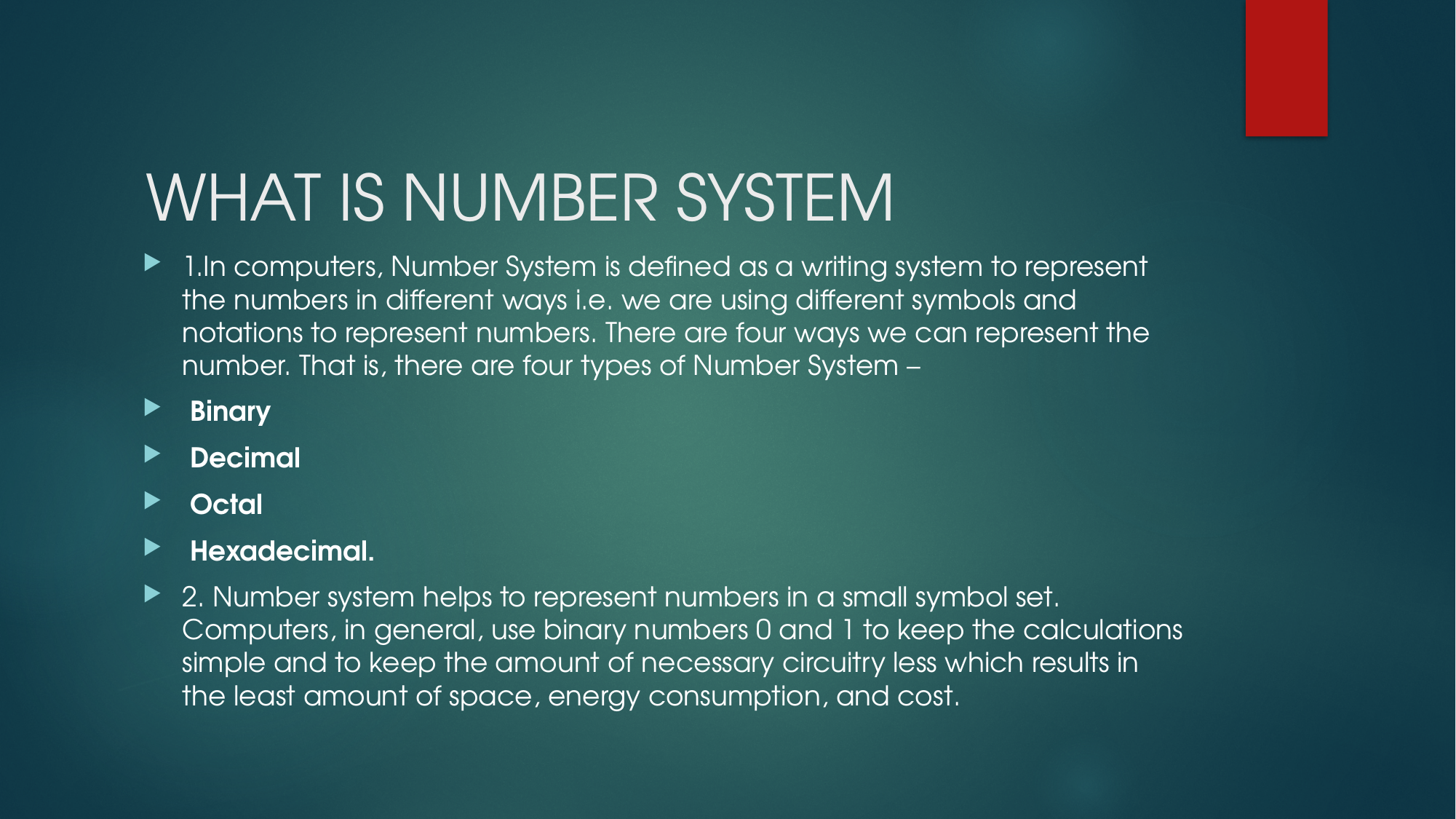

# WHAT IS NUMBER SYSTEM
1.In computers, Number System is defined as a writing system to represent the numbers in different ways i.e. we are using different symbols and notations to represent numbers. There are four ways we can represent the number. That is, there are four types of Number System –
 Binary
 Decimal
 Octal
 Hexadecimal.
2. Number system helps to represent numbers in a small symbol set. Computers, in general, use binary numbers 0 and 1 to keep the calculations simple and to keep the amount of necessary circuitry less which results in the least amount of space, energy consumption, and cost.